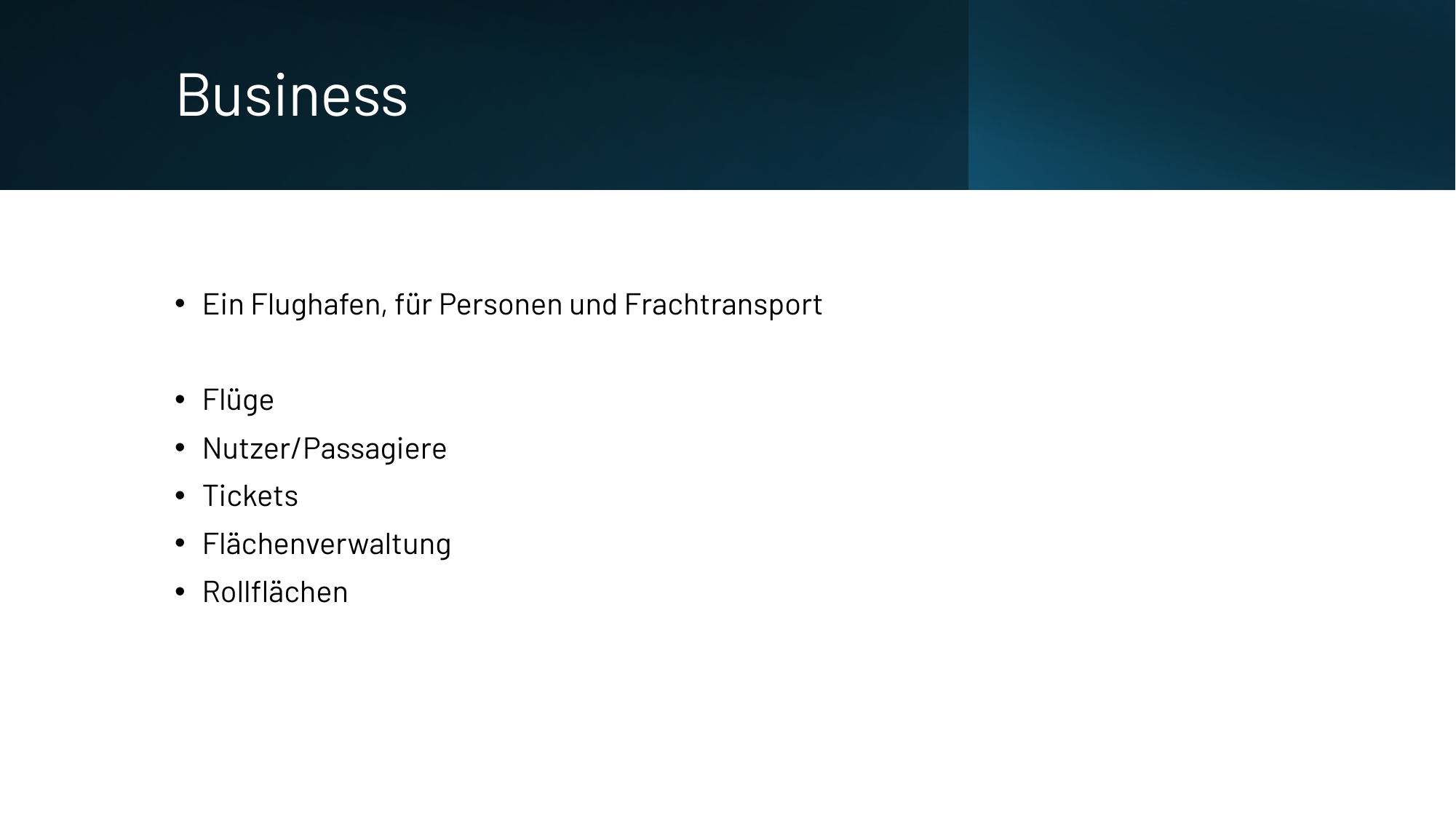

# Business
Ein Flughafen, für Personen und Frachtransport

Flüge
Nutzer/Passagiere
Tickets
Flächenverwaltung
Rollflächen